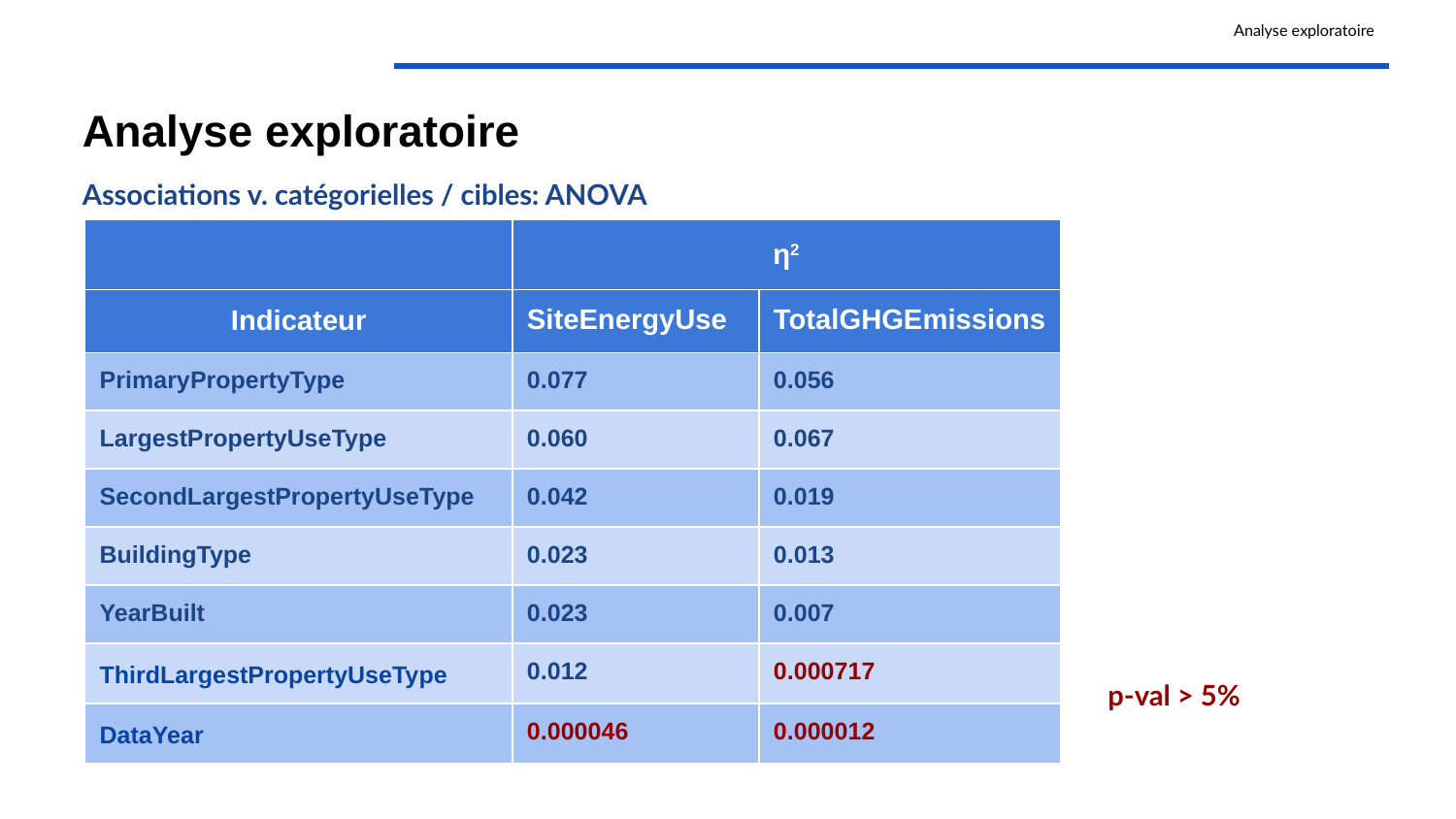

Analyse exploratoire
# Analyse exploratoire
Associations v. catégorielles / cibles: ANOVA
|  | η2 |  |
| --- | --- | --- |
| Indicateur | SiteEnergyUse | TotalGHGEmissions |
| PrimaryPropertyType | 0.077 | 0.056 |
| LargestPropertyUseType | 0.060 | 0.067 |
| SecondLargestPropertyUseType | 0.042 | 0.019 |
| BuildingType | 0.023 | 0.013 |
| YearBuilt | 0.023 | 0.007 |
| ThirdLargestPropertyUseType | 0.012 | 0.000717 |
| DataYear | 0.000046 | 0.000012 |
p-val > 5%